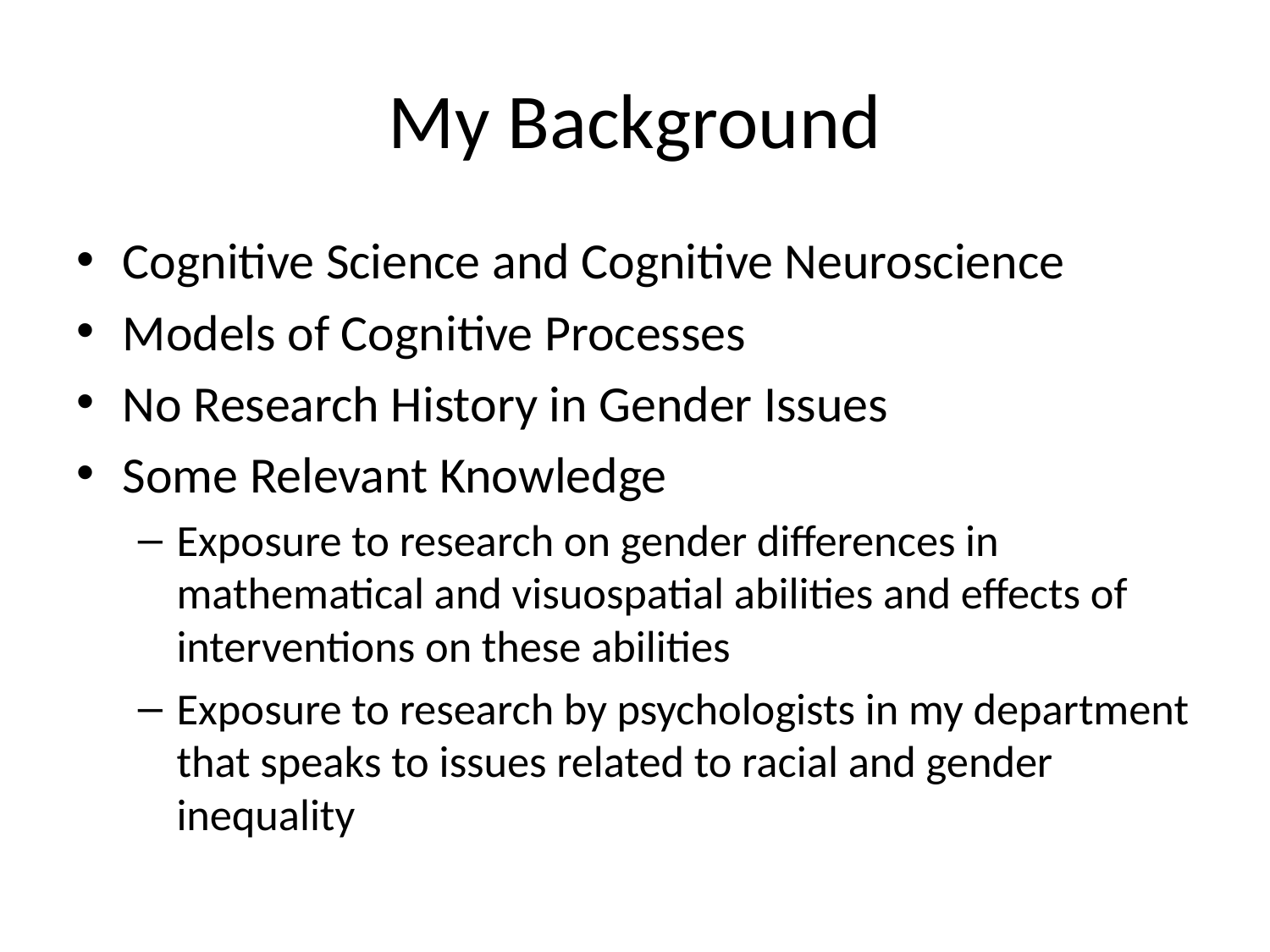

# My Background
Cognitive Science and Cognitive Neuroscience
Models of Cognitive Processes
No Research History in Gender Issues
Some Relevant Knowledge
Exposure to research on gender differences in mathematical and visuospatial abilities and effects of interventions on these abilities
Exposure to research by psychologists in my department that speaks to issues related to racial and gender inequality